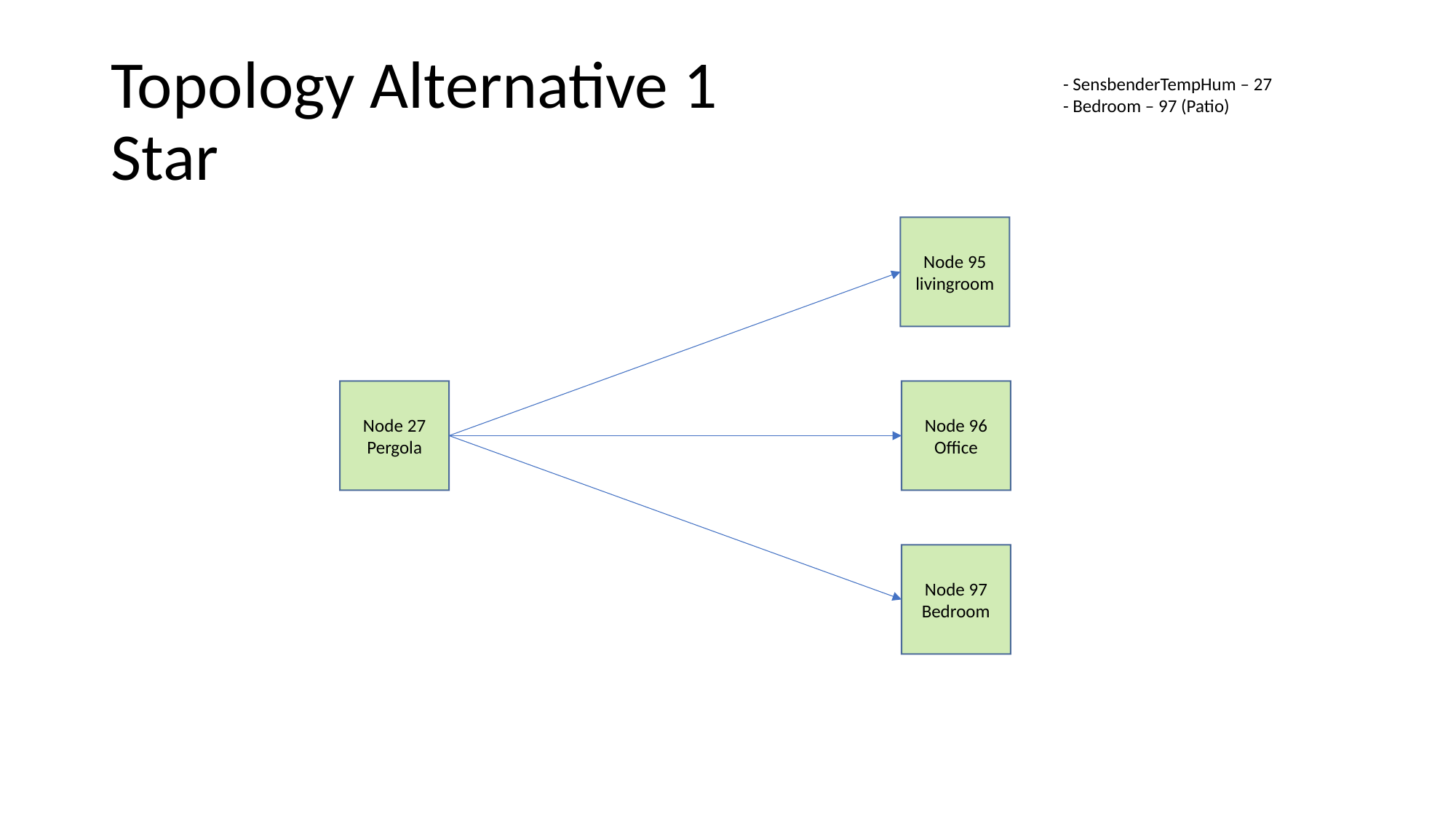

# Topology Alternative 1 Star
- SensbenderTempHum – 27
- Bedroom – 97 (Patio)
Node 95
livingroom
Node 27
Pergola
Node 96
Office
Node 97
Bedroom